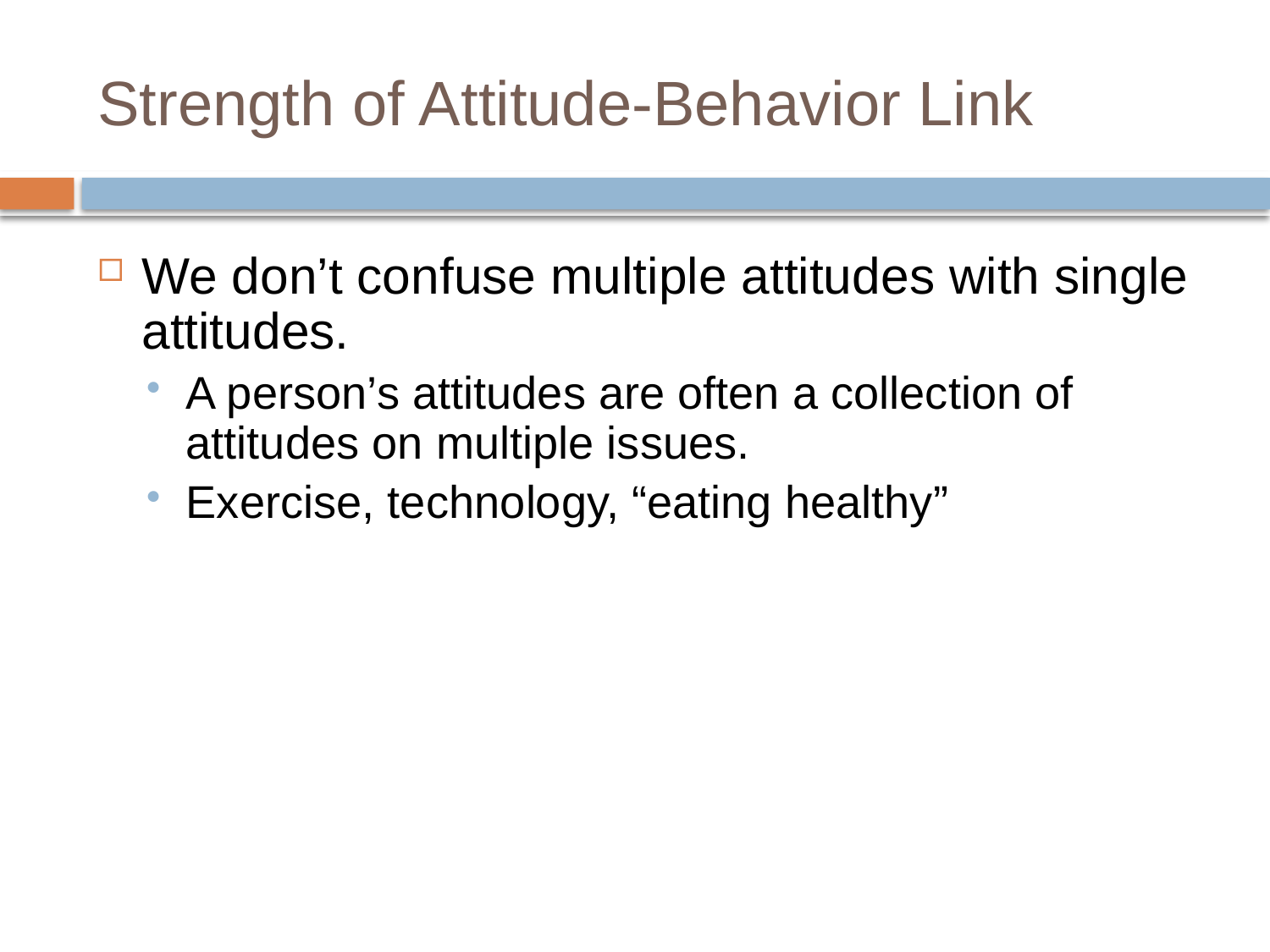

# Strength of Attitude-Behavior Link
We don’t confuse multiple attitudes with single attitudes.
A person’s attitudes are often a collection of attitudes on multiple issues.
Exercise, technology, “eating healthy”